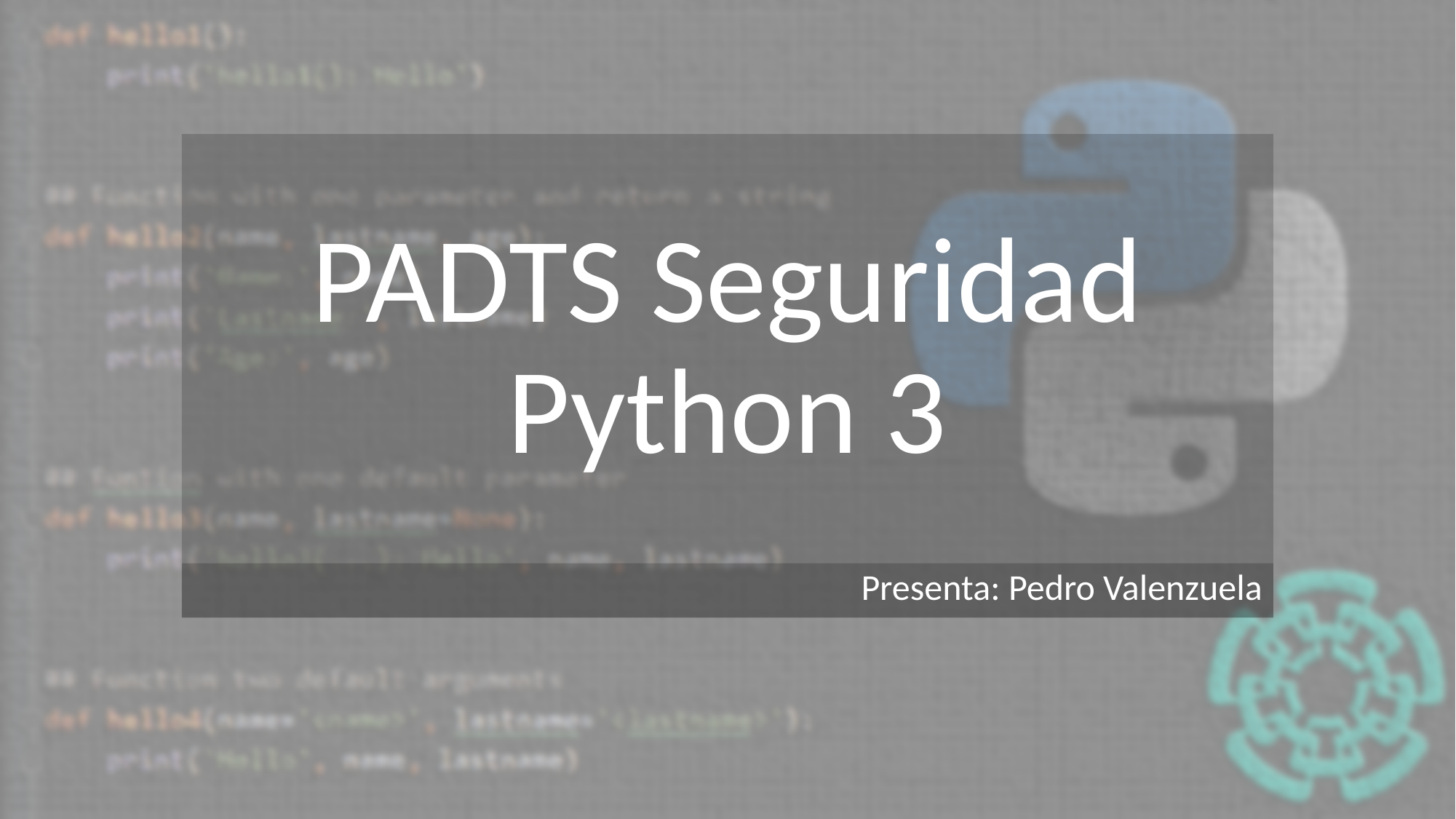

# PADTS Seguridad Python 3
Presenta: Pedro Valenzuela